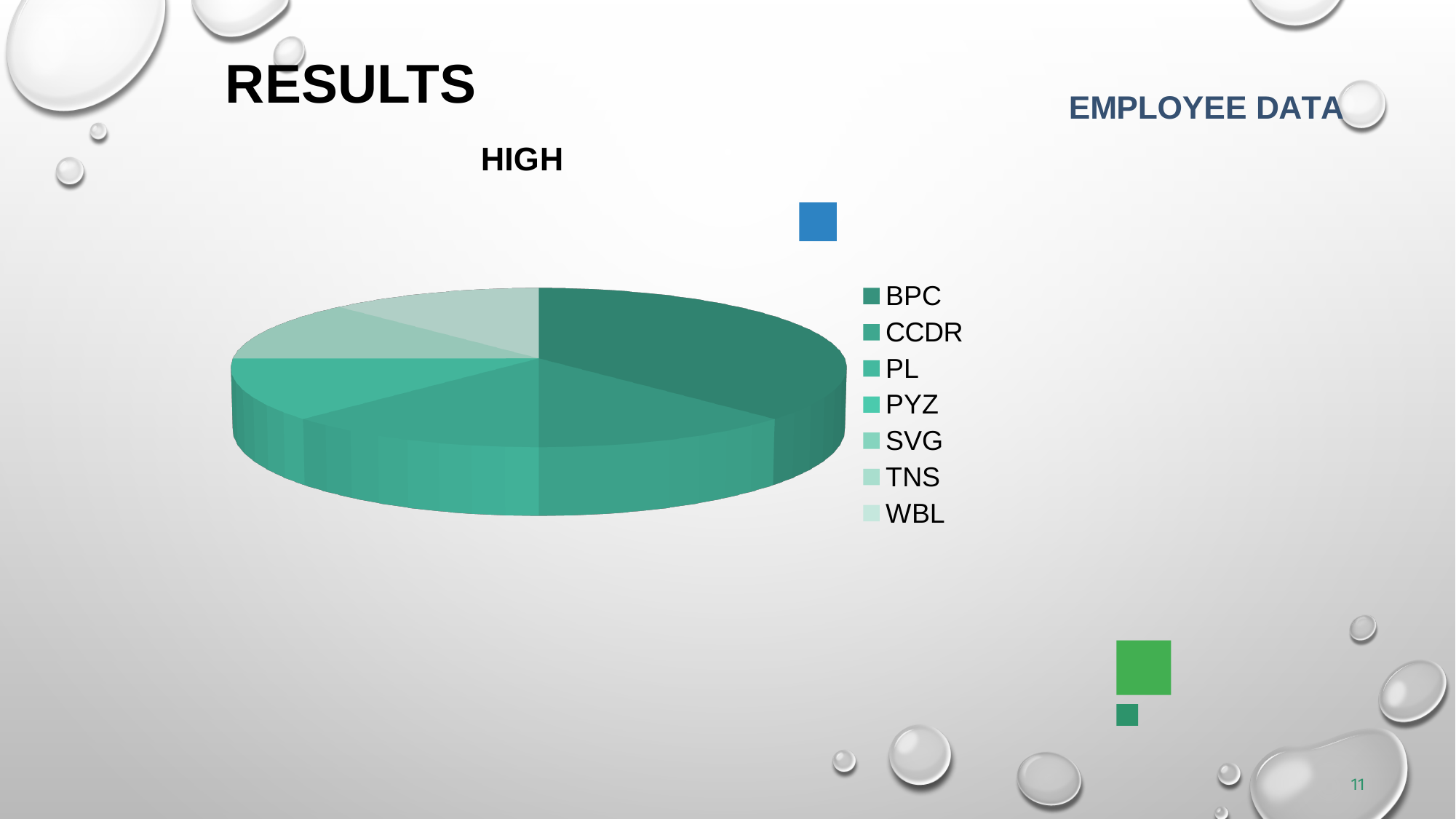

# RESULTS

### Chart: EMPLOYEE DATA

| Category |
|---|

[unsupported chart]

11